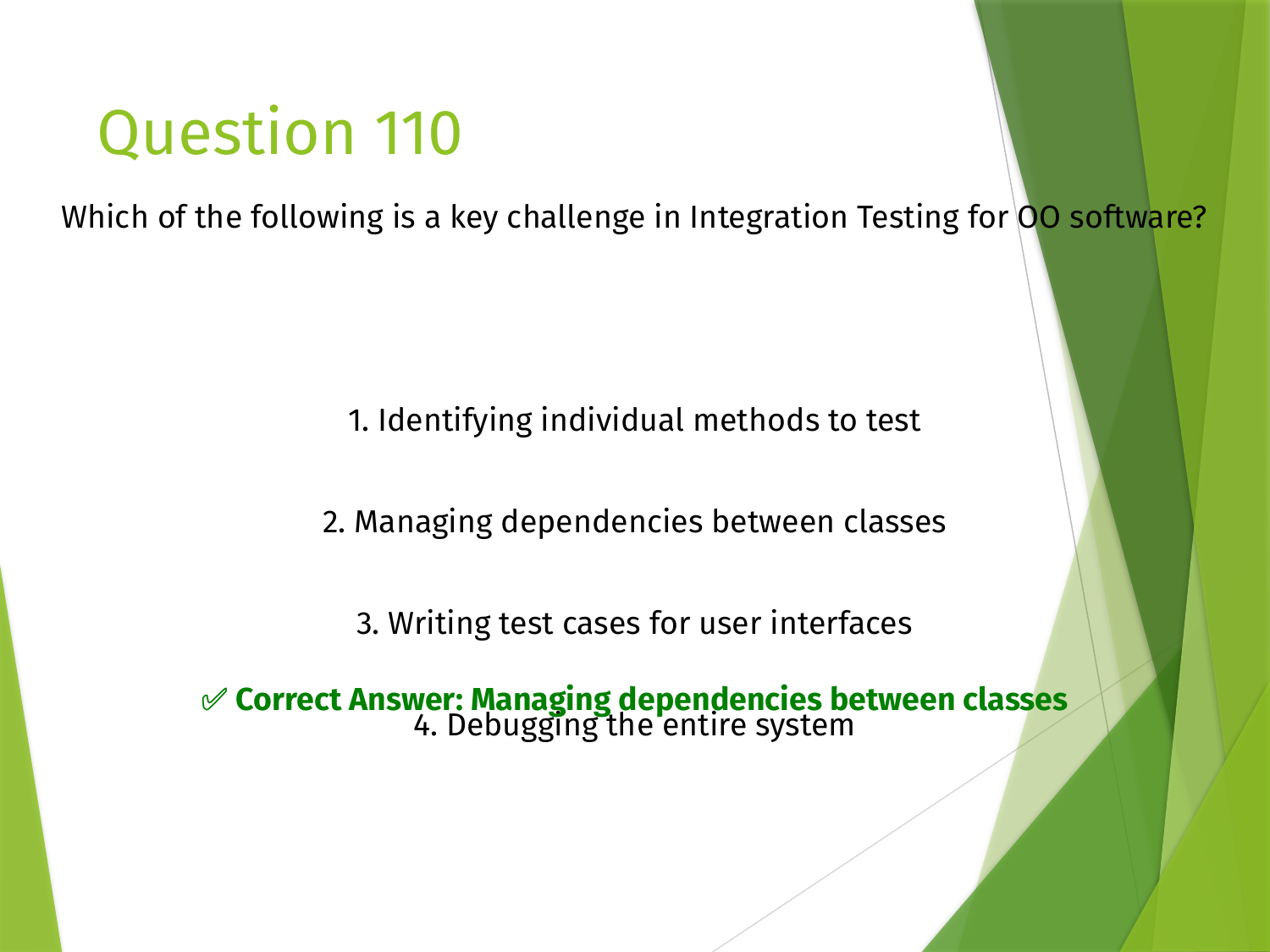

# Question 110
Which of the following is a key challenge in Integration Testing for OO software?

1. Identifying individual methods to test

2. Managing dependencies between classes

3. Writing test cases for user interfaces

✅ Correct Answer: Managing dependencies between classes

4. Debugging the entire system